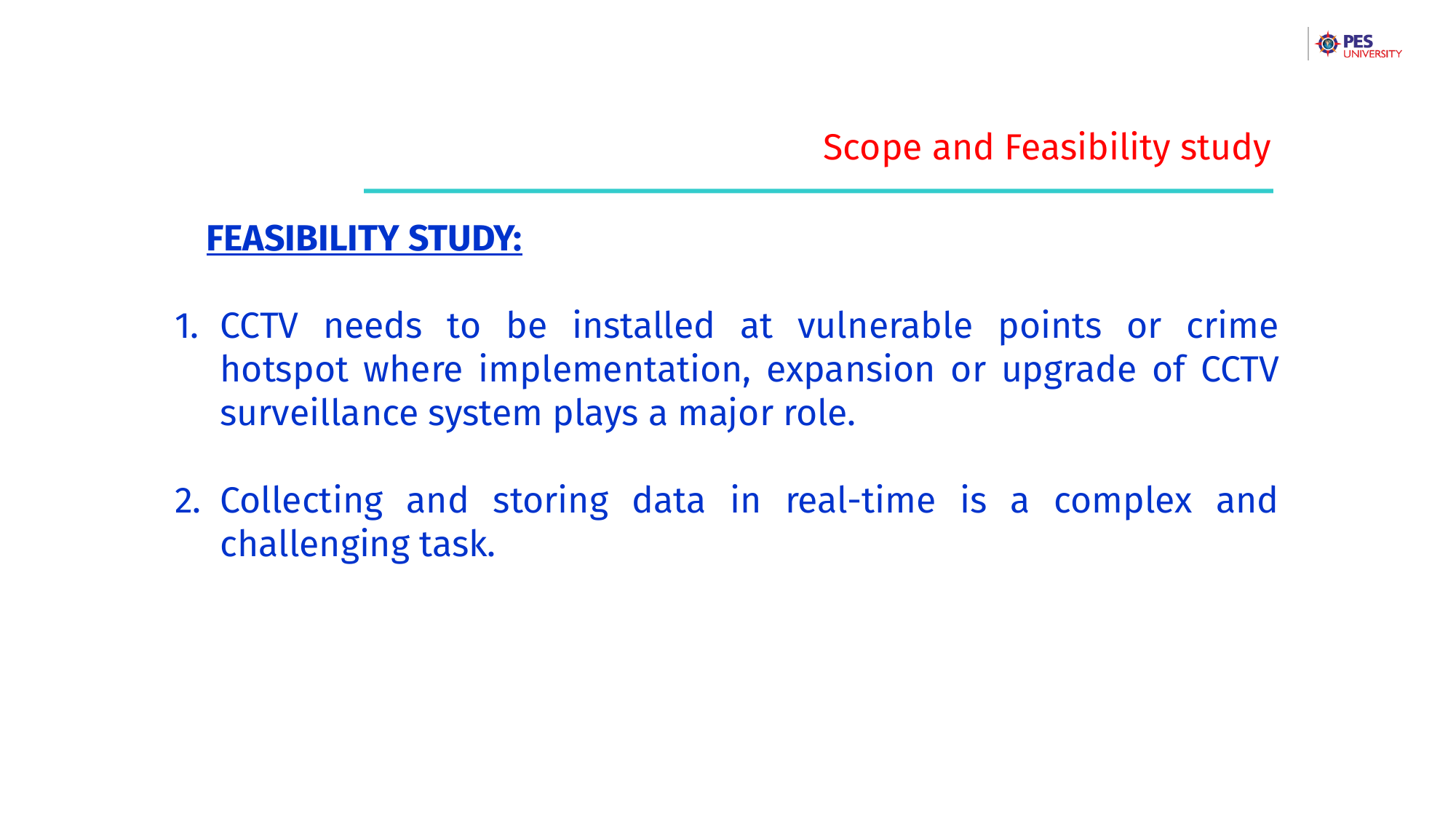

Scope and Feasibility study

FEASIBILITY STUDY:

CCTV needs to be installed at vulnerable points or crime hotspot where implementation, expansion or upgrade of CCTV surveillance system plays a major role.

Collecting and storing data in real-time is a complex and challenging task.